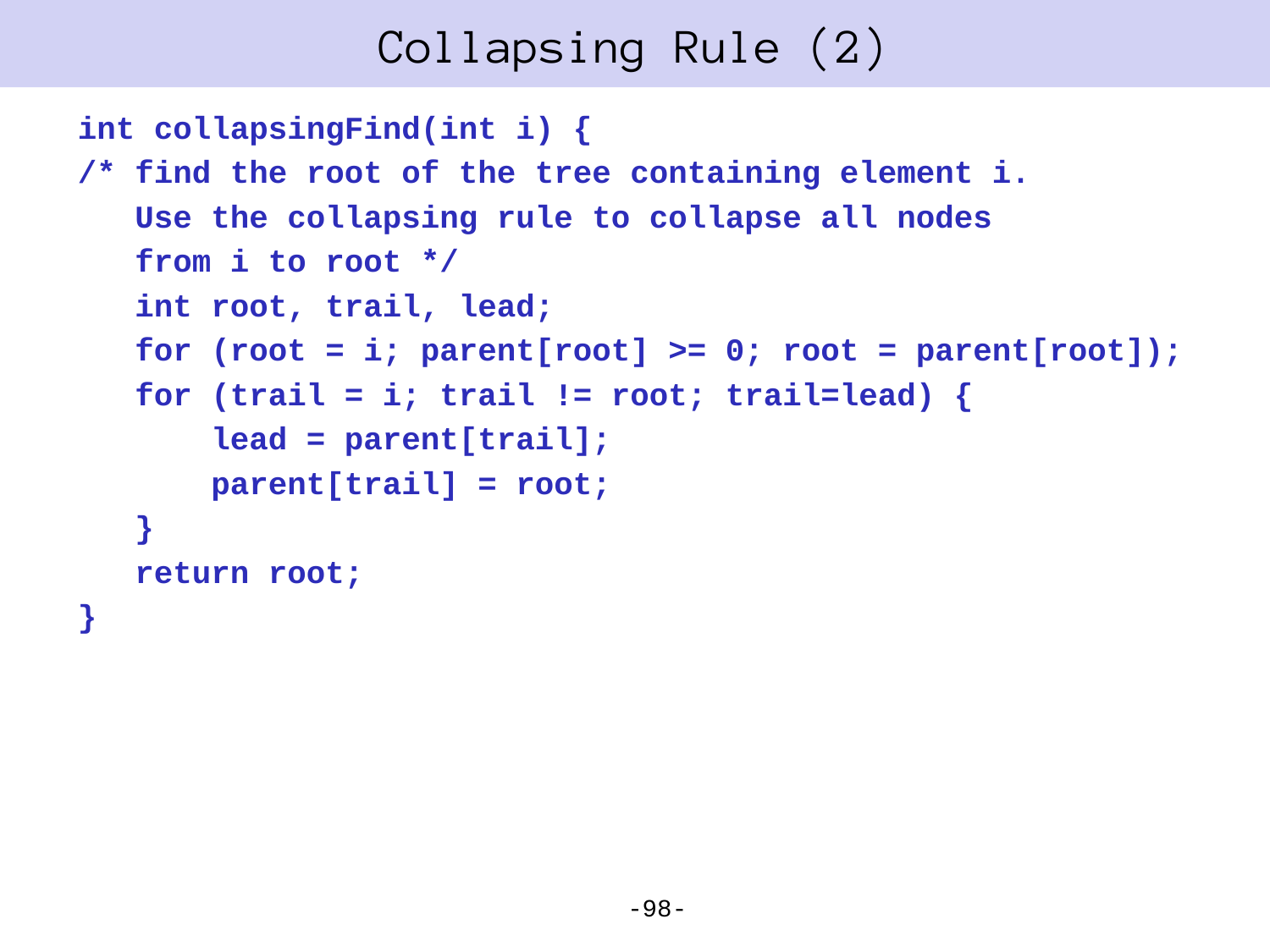

# Collapsing Rule (2)
int collapsingFind(int i) {
/* find the root of the tree containing element i.
   Use the collapsing rule to collapse all nodes
   from i to root */
   int root, trail, lead;
   for (root = i; parent[root] >= 0; root = parent[root]);
   for (trail = i; trail != root; trail=lead) {
       lead = parent[trail];
       parent[trail] = root;
   }
   return root;
}
-98-